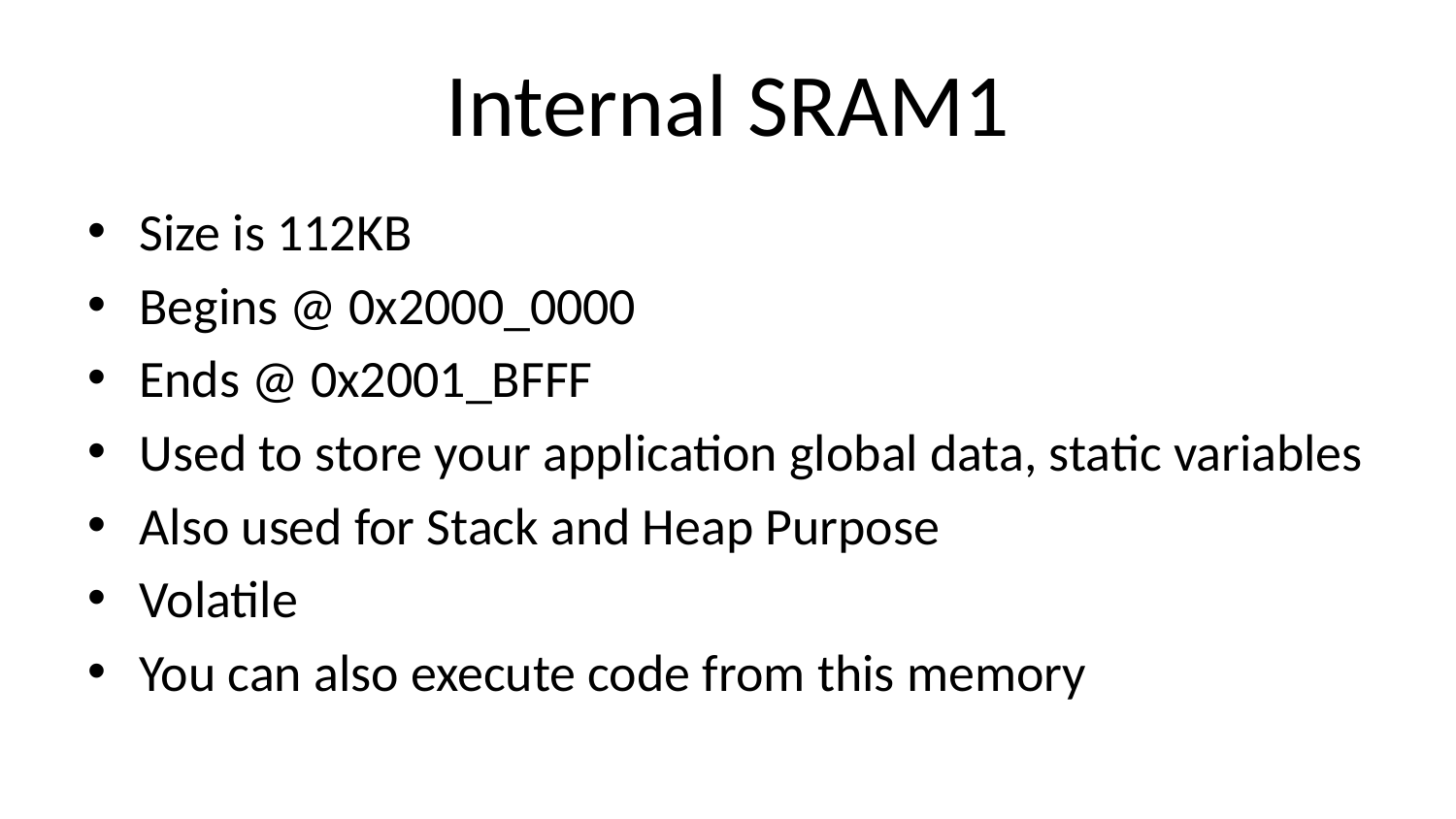

# Internal SRAM1
Size is 112KB
Begins @ 0x2000_0000
Ends @ 0x2001_BFFF
Used to store your application global data, static variables
Also used for Stack and Heap Purpose
Volatile
You can also execute code from this memory